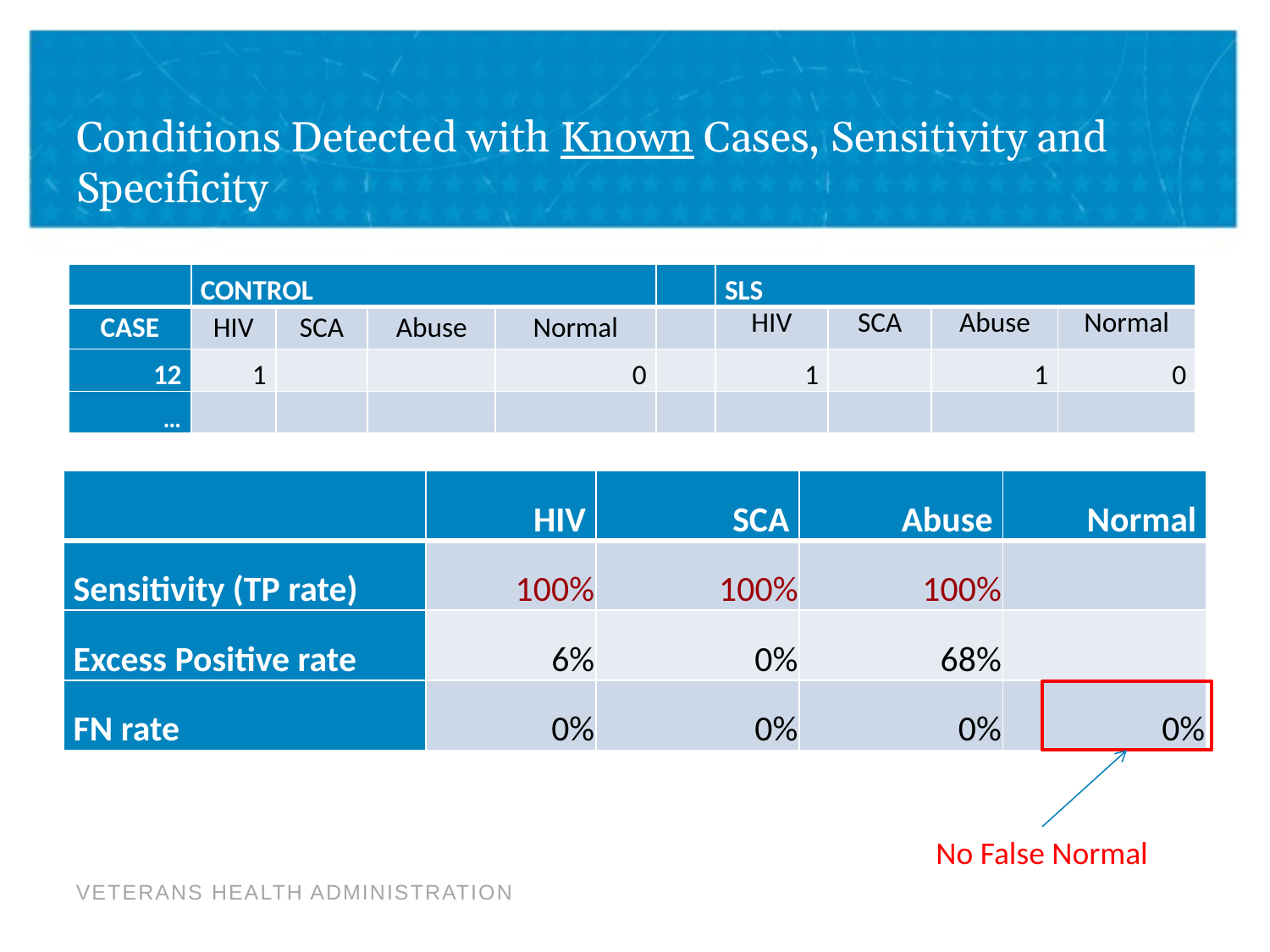

# Conditions Detected with Known Cases, Sensitivity and Specificity
|  | CONTROL |  |  |  |  | SLS |  |  |  |
| --- | --- | --- | --- | --- | --- | --- | --- | --- | --- |
| CASE | HIV | SCA | Abuse | Normal |  | HIV | SCA | Abuse | Normal |
| 12 | 1 |  |  | 0 |  | 1 |  | 1 | 0 |
| … |  |  |  |  |  |  |  |  |  |
|  | HIV | SCA | Abuse | Normal |
| --- | --- | --- | --- | --- |
| Sensitivity (TP rate) | 100% | 100% | 100% |  |
| Excess Positive rate | 6% | 0% | 68% |  |
| FN rate | 0% | 0% | 0% | 0% |

No False Normal